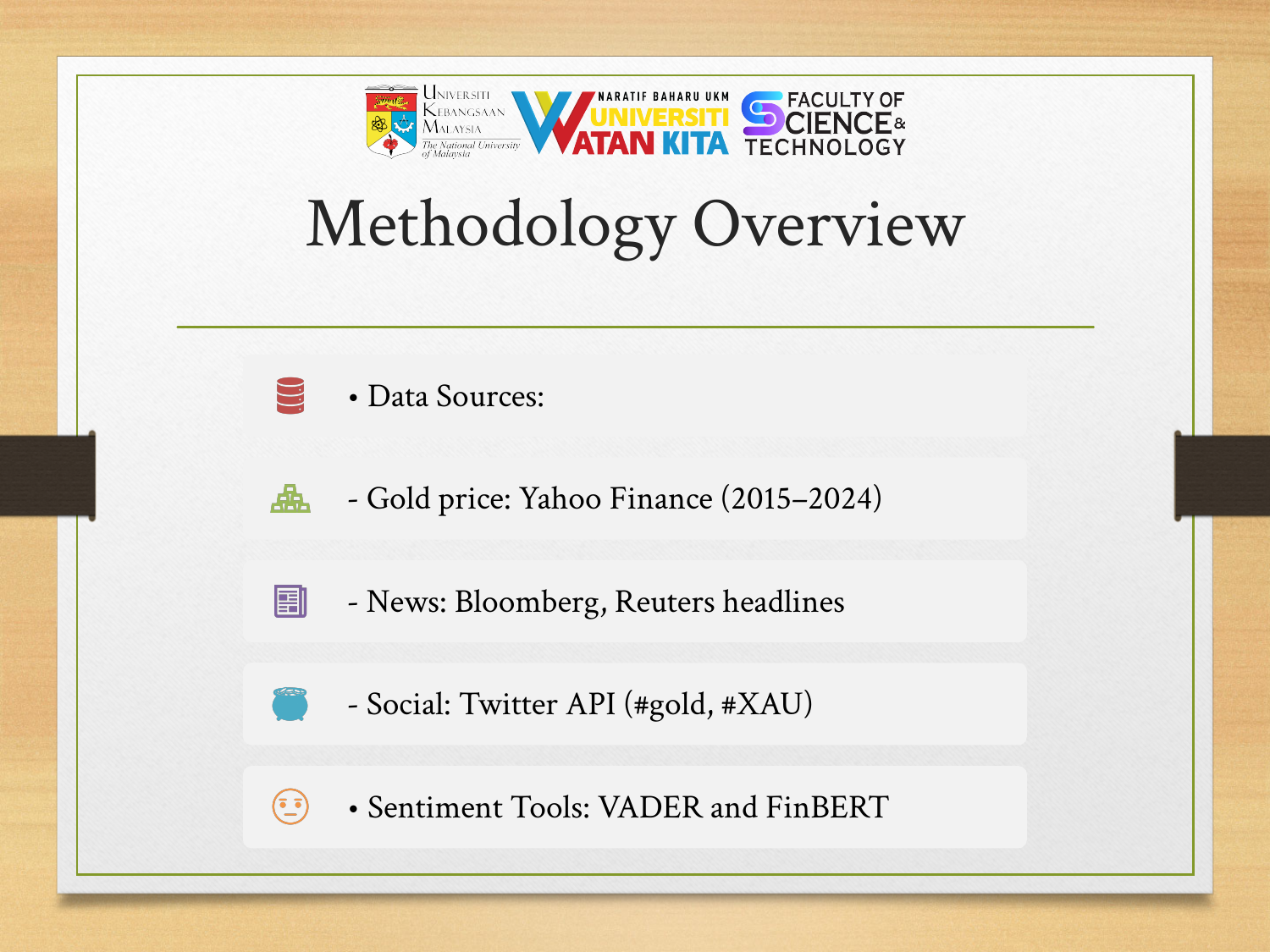

# Methodology Overview
• Data Sources:
- Gold price: Yahoo Finance (2015–2024)
- News: Bloomberg, Reuters headlines
- Social: Twitter API (#gold, #XAU)
• Sentiment Tools: VADER and FinBERT